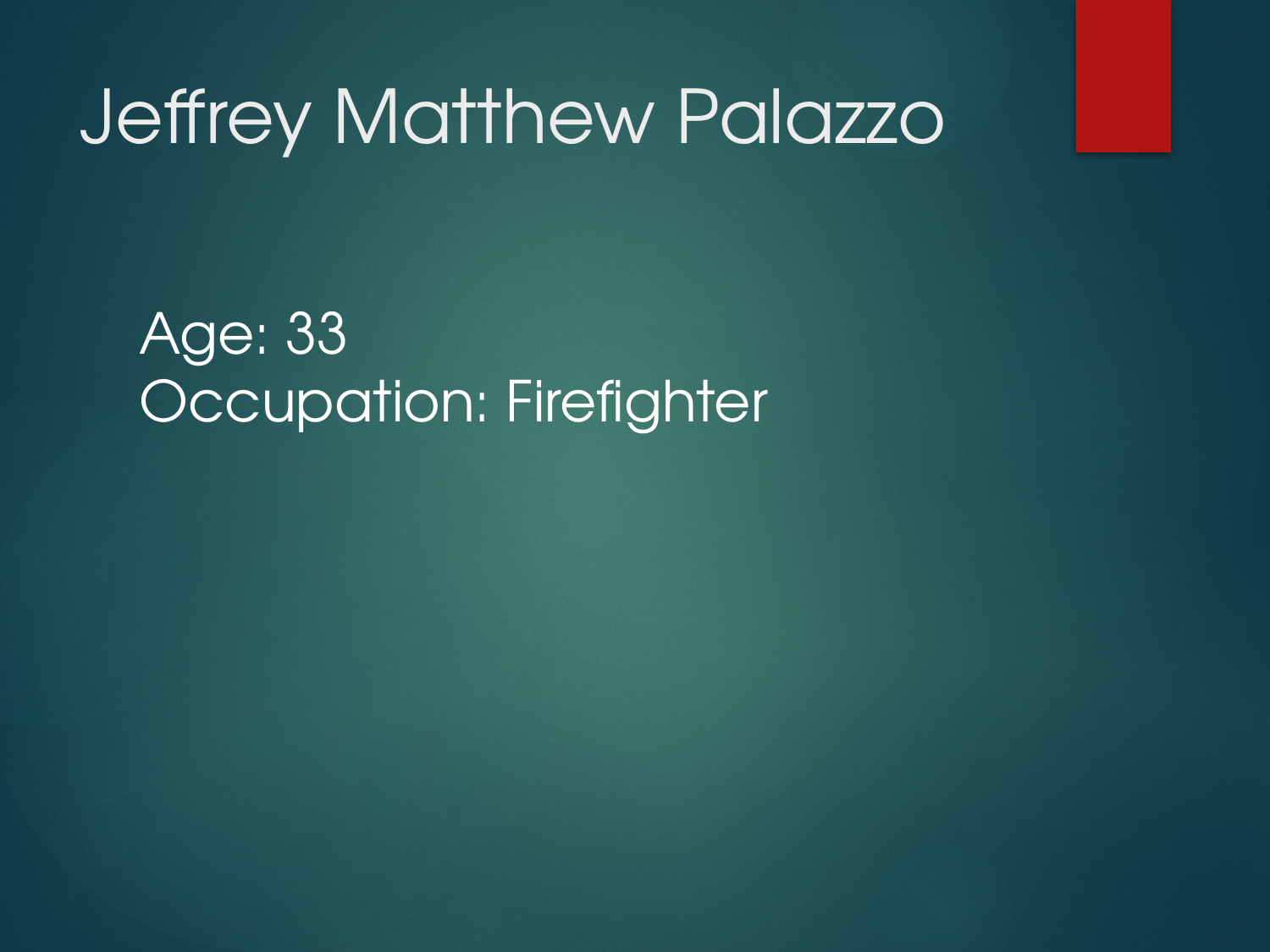

# Jeffrey Matthew Palazzo

Age: 33
Occupation: Firefighter